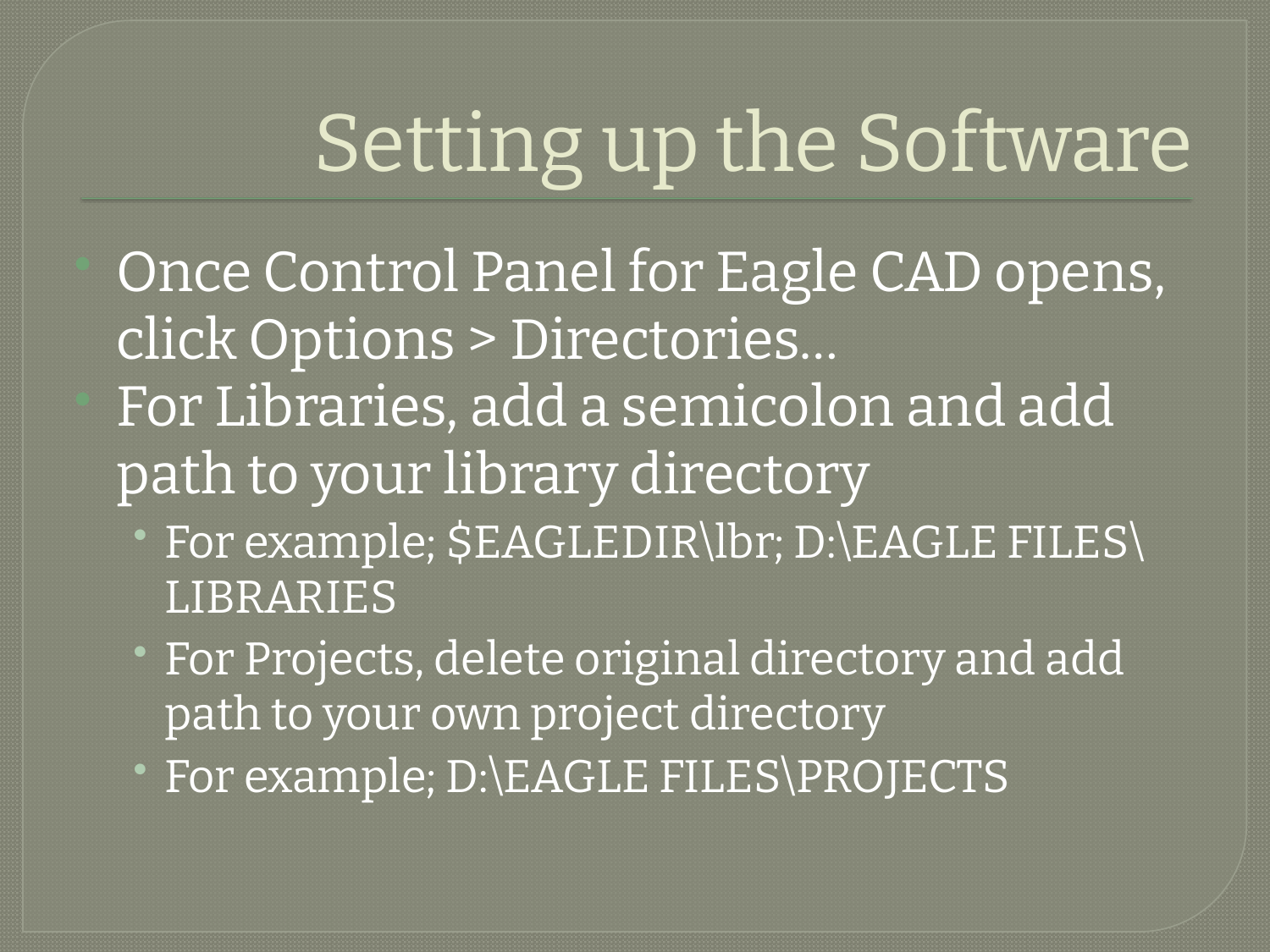

# Setting up the Software
Once Control Panel for Eagle CAD opens, click Options > Directories…
For Libraries, add a semicolon and add path to your library directory
For example; $EAGLEDIR\lbr; D:\EAGLE FILES\LIBRARIES
For Projects, delete original directory and add path to your own project directory
For example; D:\EAGLE FILES\PROJECTS